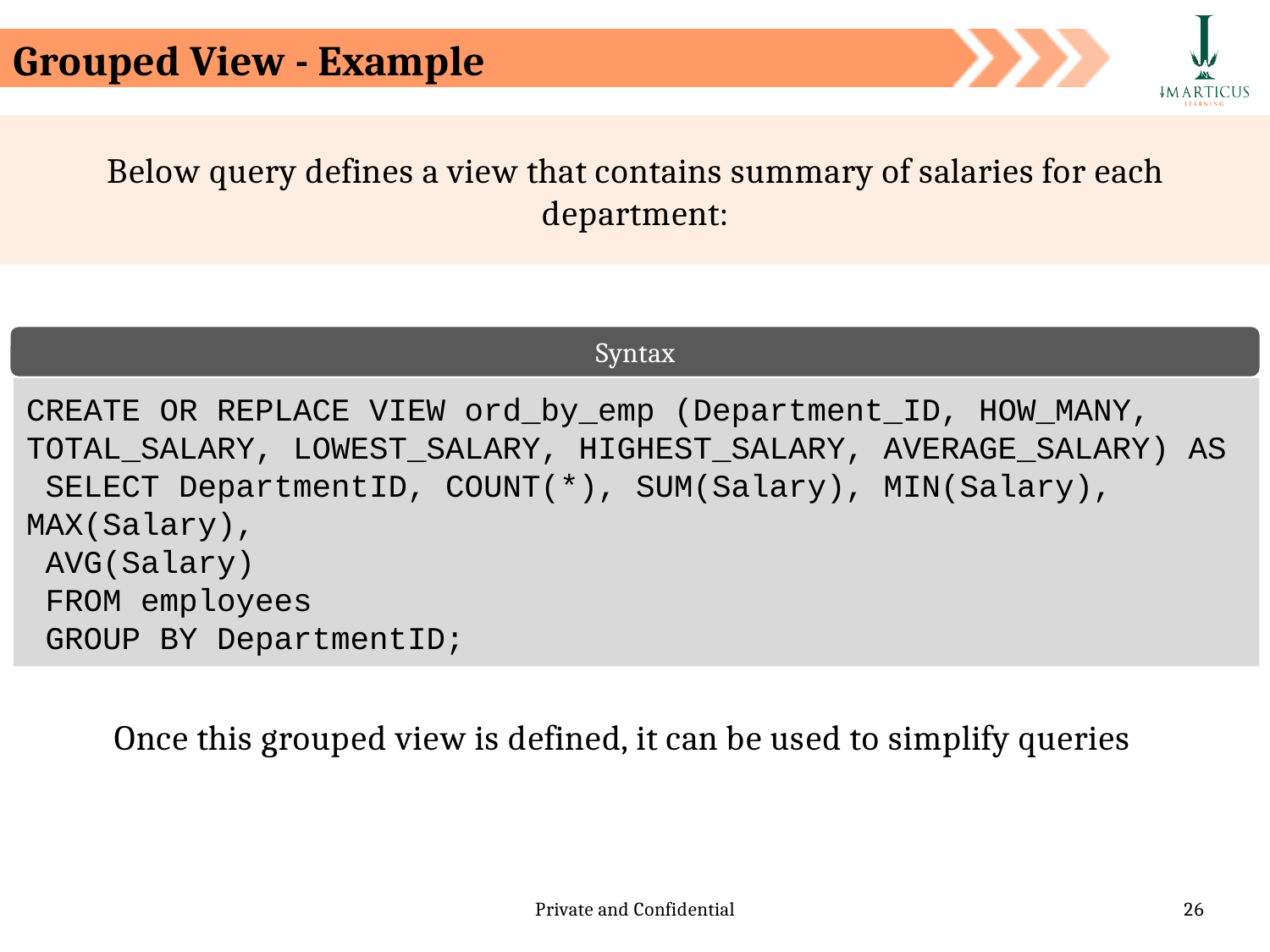

Grouped View - Example

Below query defines a view that contains summary of salaries for each department:
Syntax
CREATE OR REPLACE VIEW ord_by_emp (Department_ID, HOW_MANY, TOTAL_SALARY, LOWEST_SALARY, HIGHEST_SALARY, AVERAGE_SALARY) AS
 SELECT DepartmentID, COUNT(*), SUM(Salary), MIN(Salary), MAX(Salary),
 AVG(Salary)
 FROM employees
 GROUP BY DepartmentID;
Once this grouped view is defined, it can be used to simplify queries